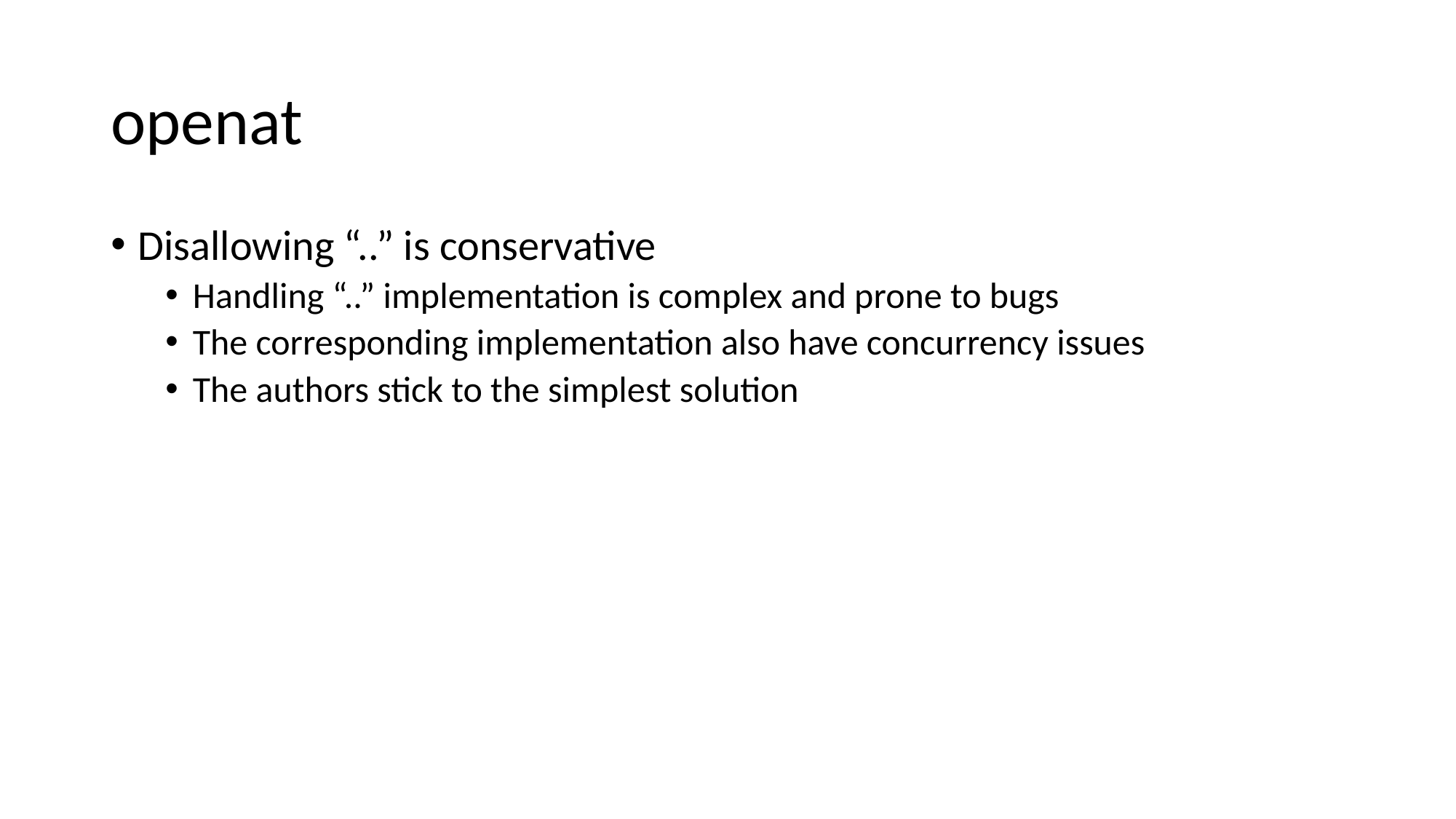

# openat
Disallowing “..” is conservative
Handling “..” implementation is complex and prone to bugs
The corresponding implementation also have concurrency issues
The authors stick to the simplest solution